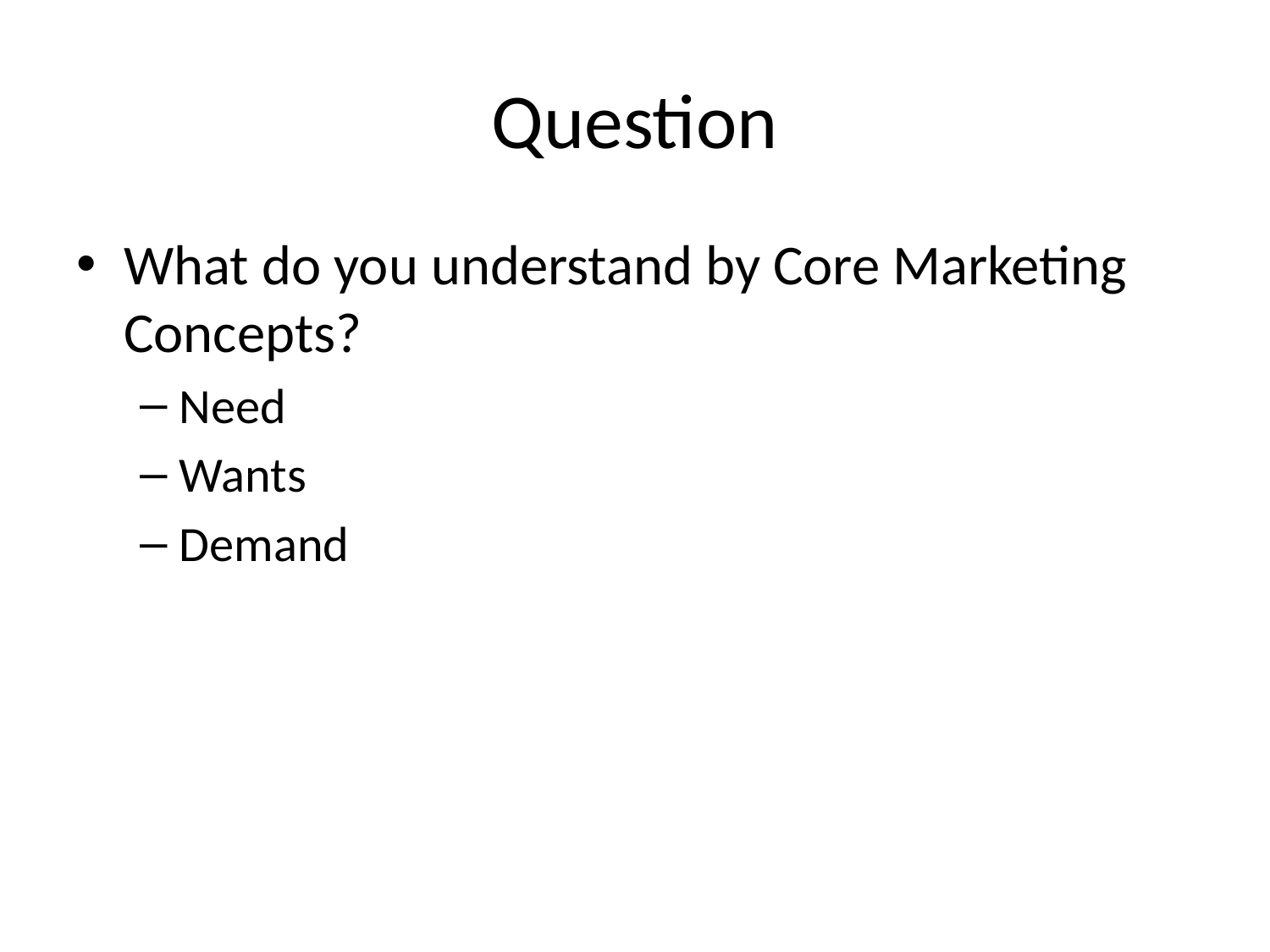

# Question
What do you understand by Core Marketing Concepts?
Need
Wants
Demand